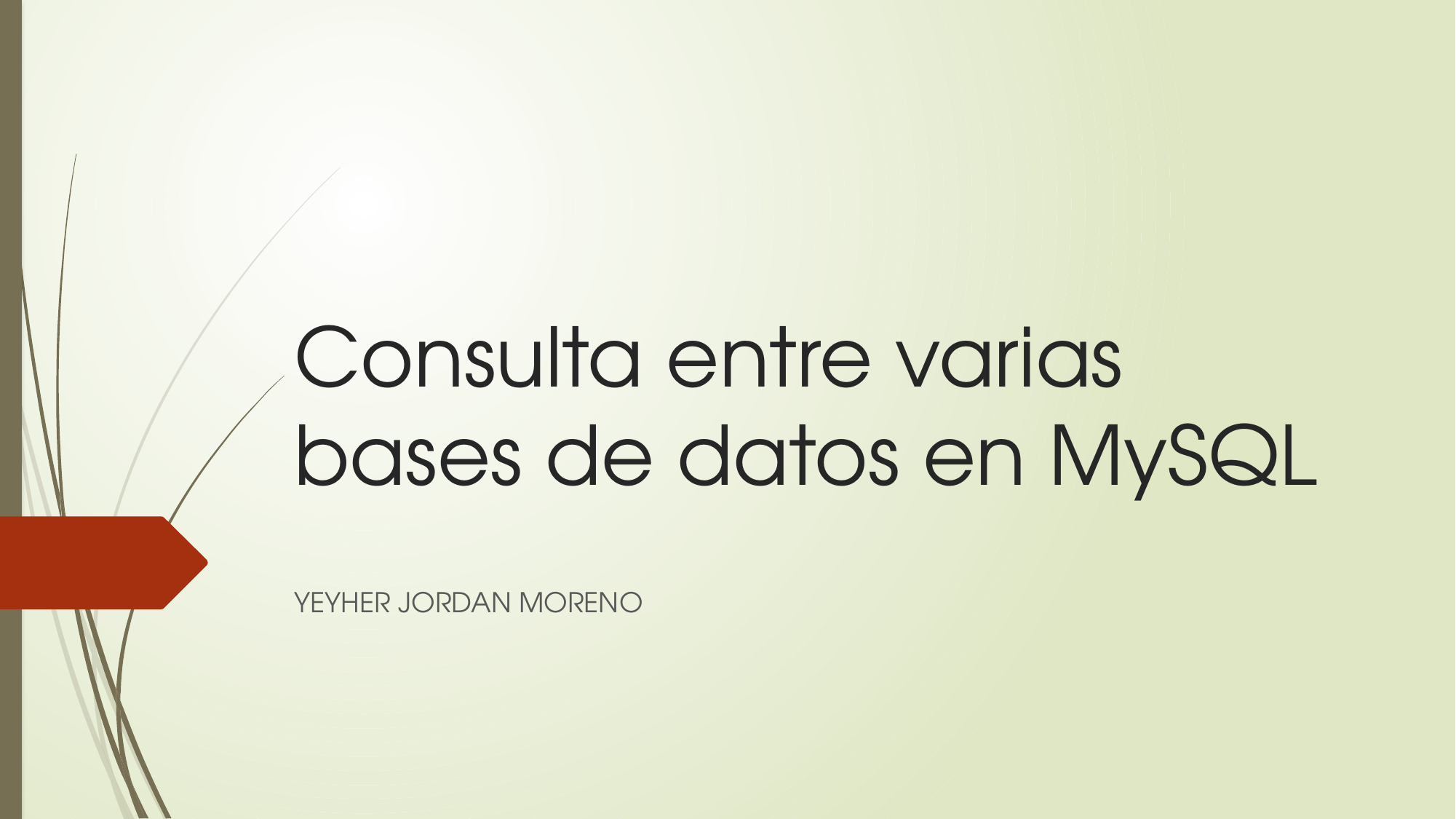

# Consulta entre varias bases de datos en MySQL
YEYHER JORDAN MORENO